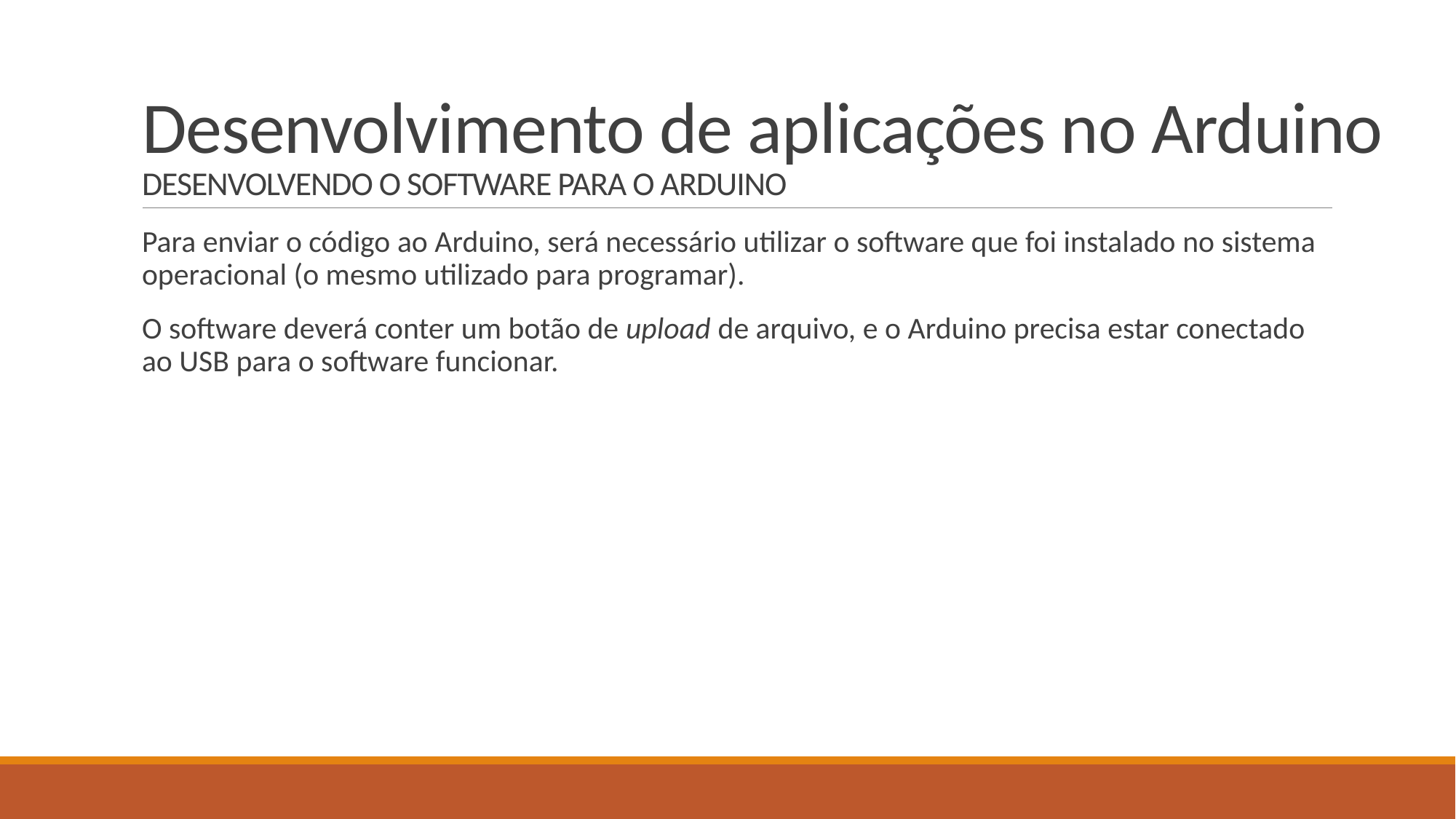

# Desenvolvimento de aplicações no Arduino DESENVOLVENDO O SOFTWARE PARA O ARDUINO
Para enviar o código ao Arduino, será necessário utilizar o software que foi instalado no sistema operacional (o mesmo utilizado para programar).
O software deverá conter um botão de upload de arquivo, e o Arduino precisa estar conectado ao USB para o software funcionar.